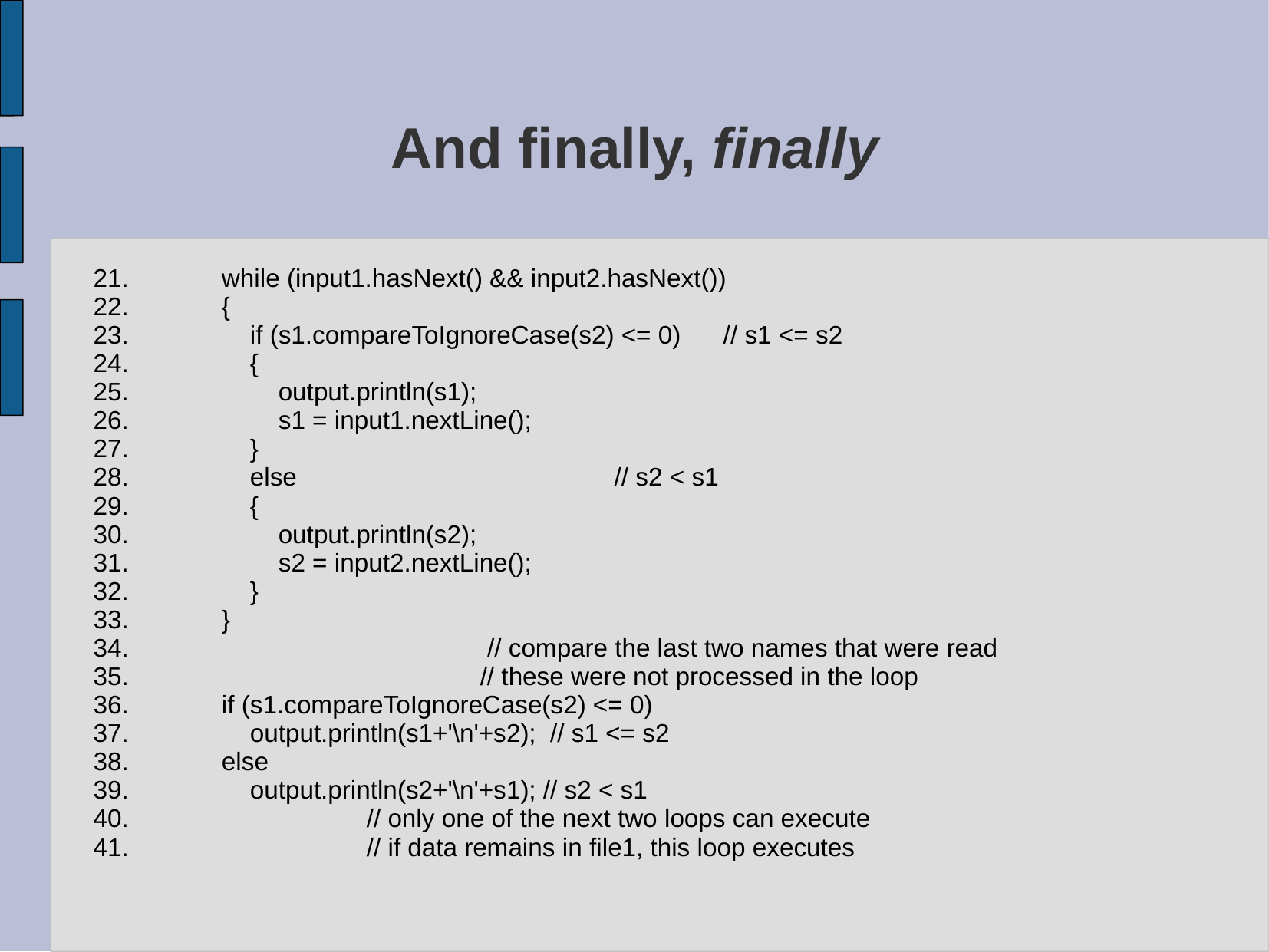

# And finally, finally
            while (input1.hasNext() && input2.hasNext())
            {
                if (s1.compareToIgnoreCase(s2) <= 0)      // s1 <= s2
                {
                    output.println(s1);
                    s1 = input1.nextLine();
                }
                else 	                                   // s2 < s1
                {
                    output.println(s2);
                    s2 = input2.nextLine();
                }
            }
            	 	                 // compare the last two names that were read
            		                // these were not processed in the loop
            if (s1.compareToIgnoreCase(s2) <= 0)
                output.println(s1+'\n'+s2);  // s1 <= s2
            else
                output.println(s2+'\n'+s1); // s2 < s1
            		// only one of the next two loops can execute
           		// if data remains in file1, this loop executes